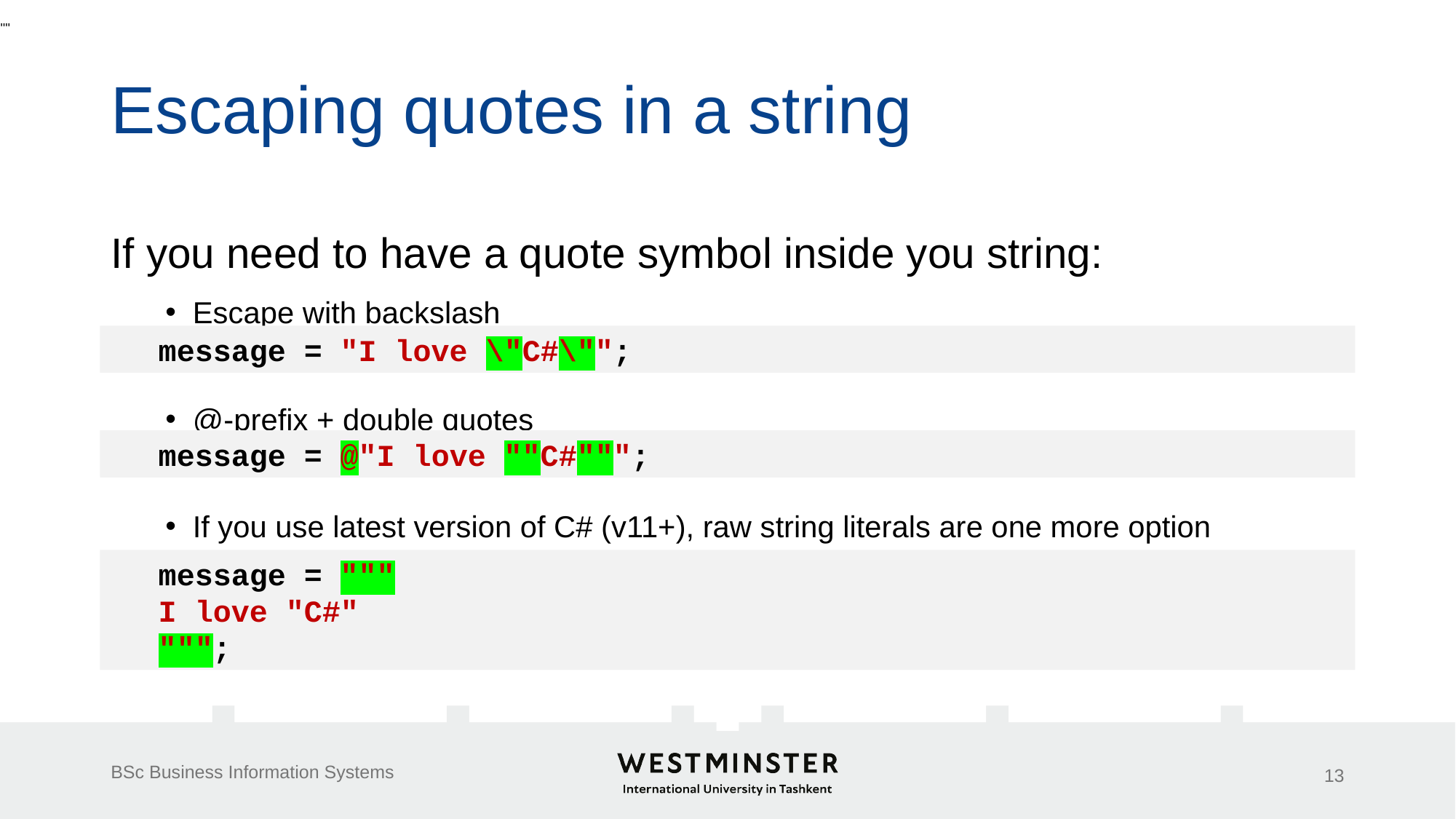

""
# Escaping quotes in a string
If you need to have a quote symbol inside you string:
Escape with backslash

@-prefix + double quotes

If you use latest version of C# (v11+), raw string literals are one more option
message = "I love \"C#\"";
message = @"I love ""C#""";
message = """
I love "C#"
""";
BSc Business Information Systems
13